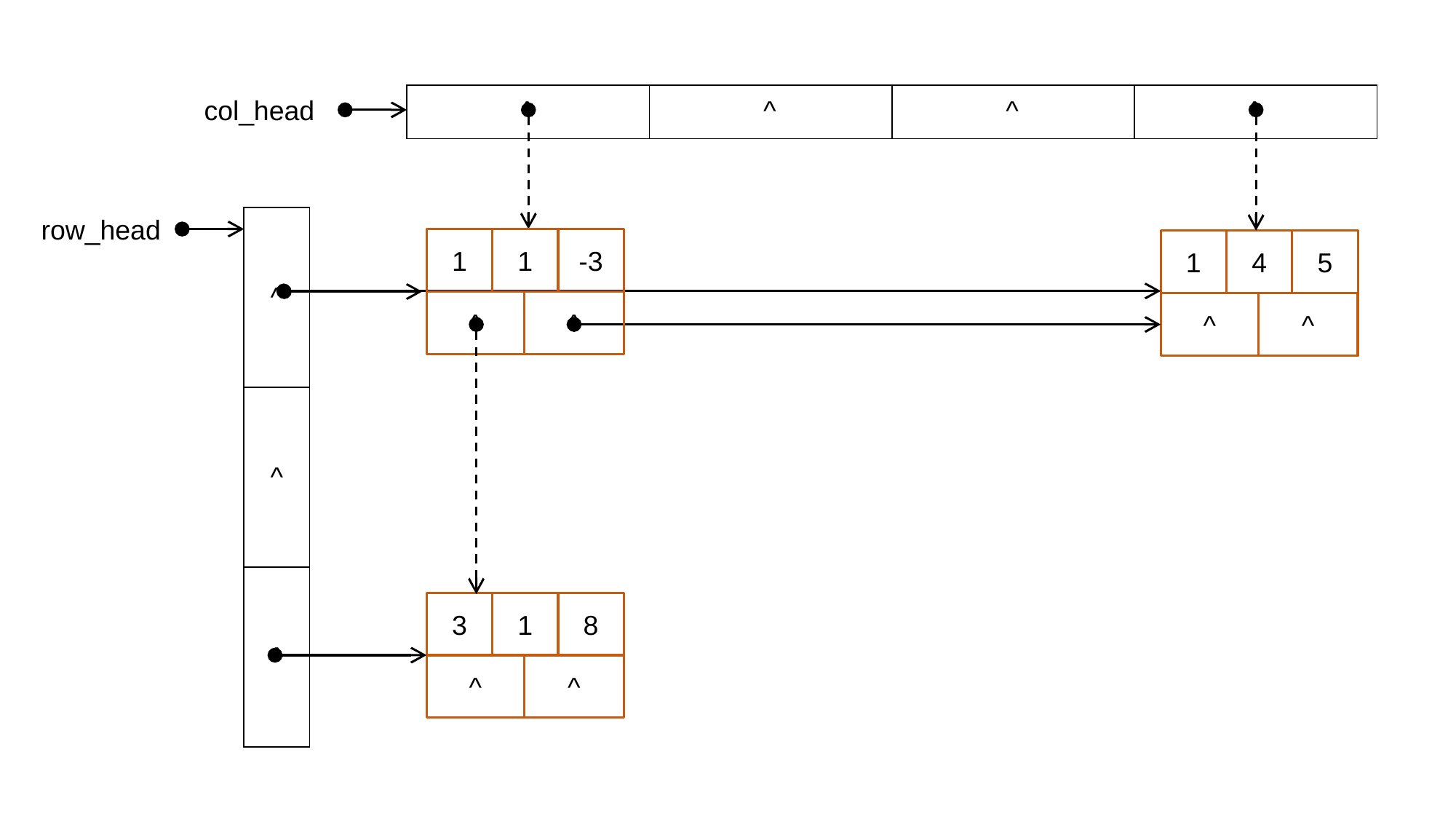

| ^ | ^ | ^ | ^ |
| --- | --- | --- | --- |
col_head
row_head
| ^ |
| --- |
| ^ |
| ^ |
-3
1
1
^
^
5
1
4
^
^
8
3
1
^
^